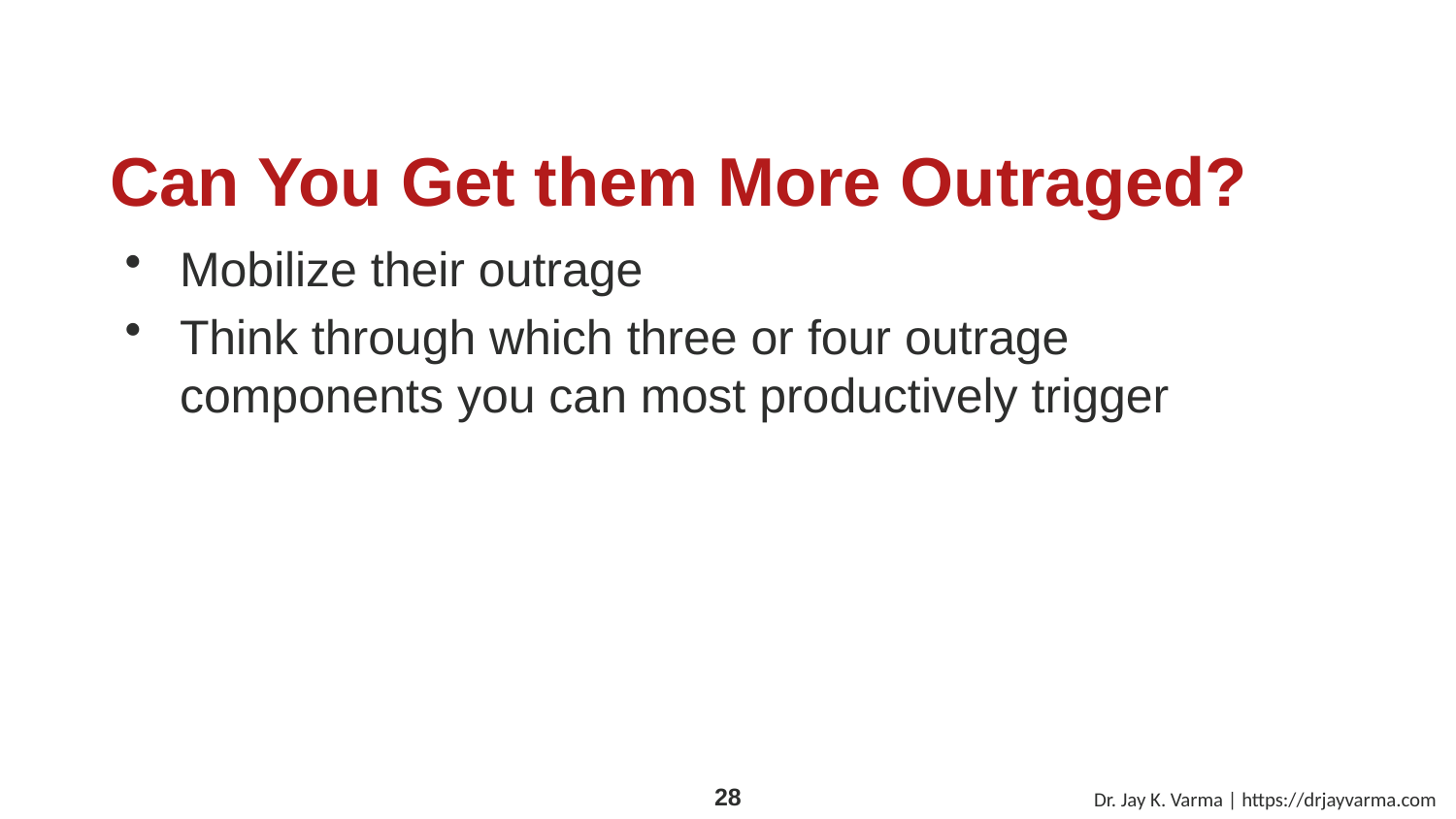

# Can You Get them More Outraged?
Mobilize their outrage
Think through which three or four outrage components you can most productively trigger
Dr. Jay K. Varma | https://drjayvarma.com